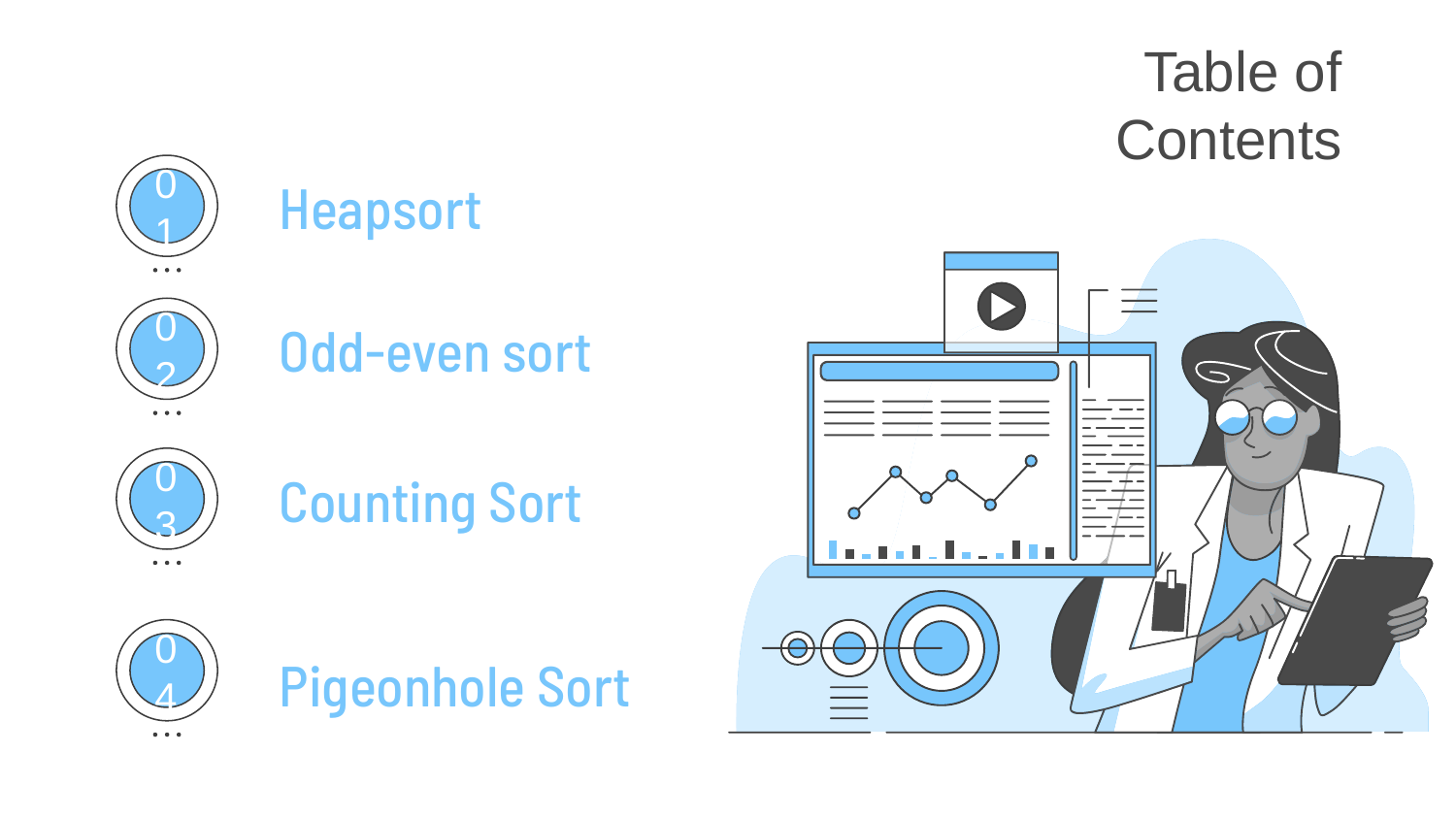

# Table of Contents
Heapsort

01

Odd-even sort

02
Counting Sort

03

Pigeonhole Sort
04